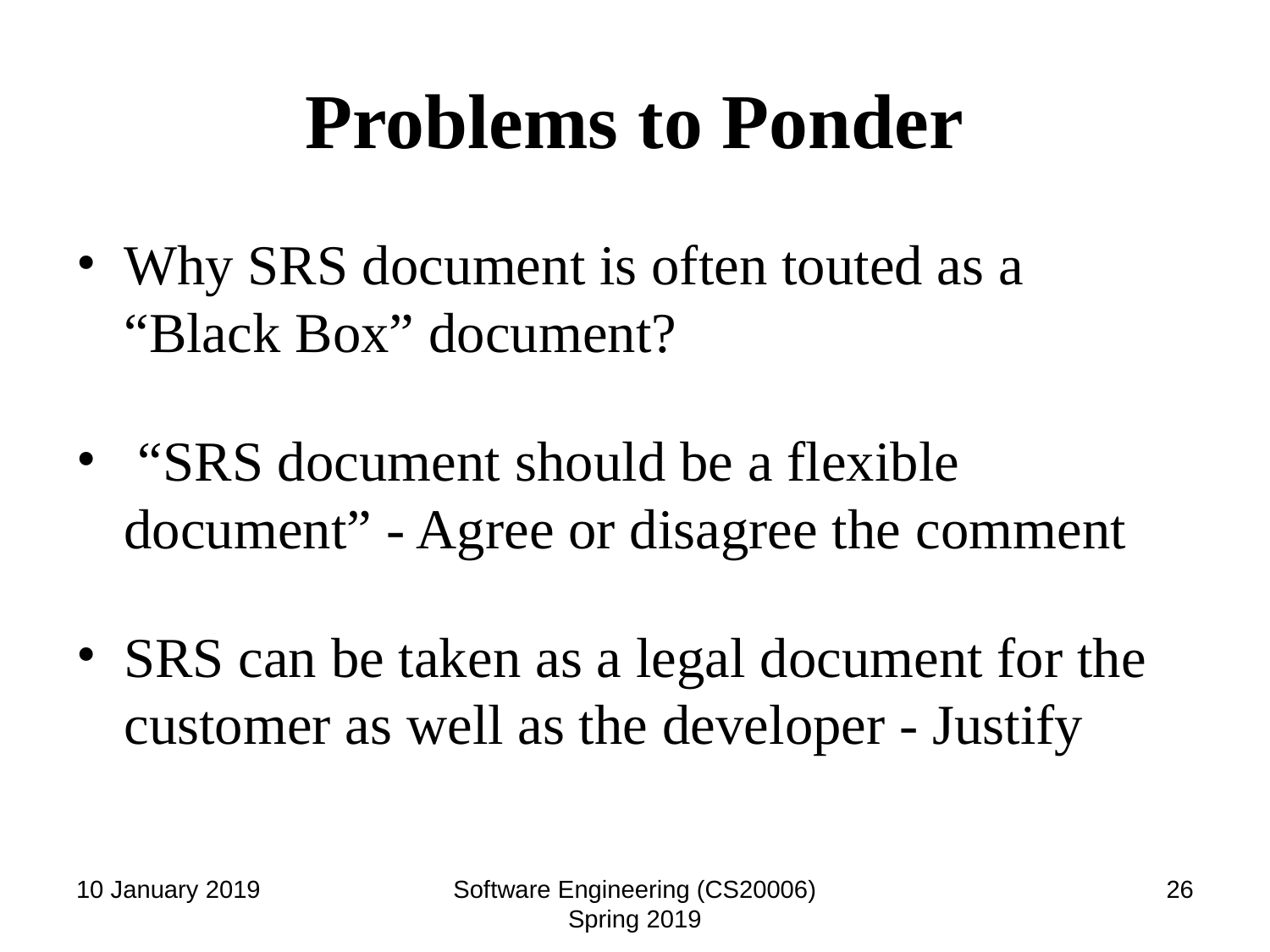

# Problems to Ponder
Why SRS document is often touted as a “Black Box” document?

 “SRS document should be a flexible document” - Agree or disagree the comment

SRS can be taken as a legal document for the customer as well as the developer - Justify
10 January 2019
Software Engineering (CS20006) Spring 2019
26